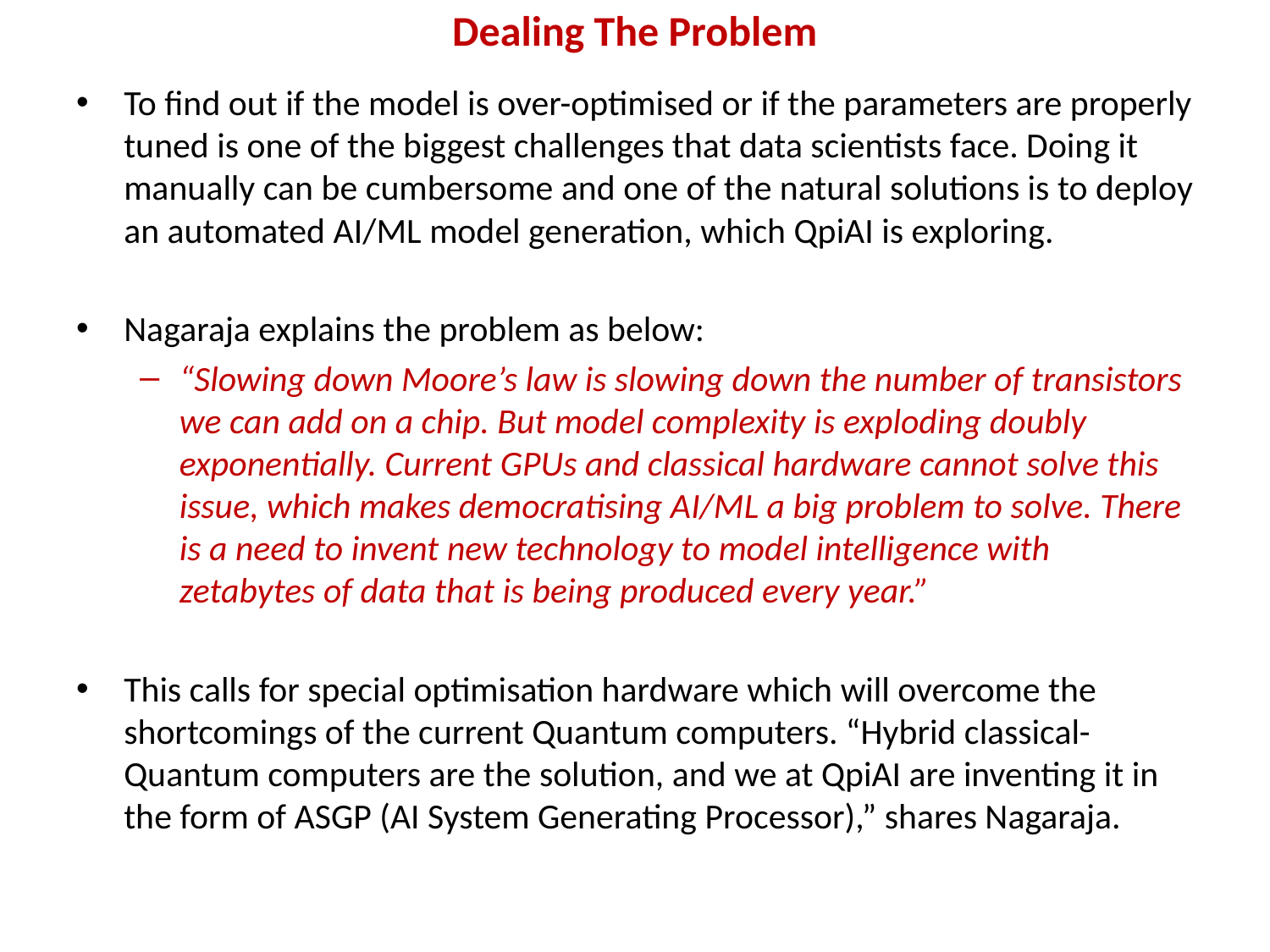

# Dealing The Problem
To find out if the model is over-optimised or if the parameters are properly tuned is one of the biggest challenges that data scientists face. Doing it manually can be cumbersome and one of the natural solutions is to deploy an automated AI/ML model generation, which QpiAI is exploring.

Nagaraja explains the problem as below:
“Slowing down Moore’s law is slowing down the number of transistors we can add on a chip. But model complexity is exploding doubly exponentially. Current GPUs and classical hardware cannot solve this issue, which makes democratising AI/ML a big problem to solve. There is a need to invent new technology to model intelligence with zetabytes of data that is being produced every year.”

This calls for special optimisation hardware which will overcome the shortcomings of the current Quantum computers. “Hybrid classical-Quantum computers are the solution, and we at QpiAI are inventing it in the form of ASGP (AI System Generating Processor),” shares Nagaraja.